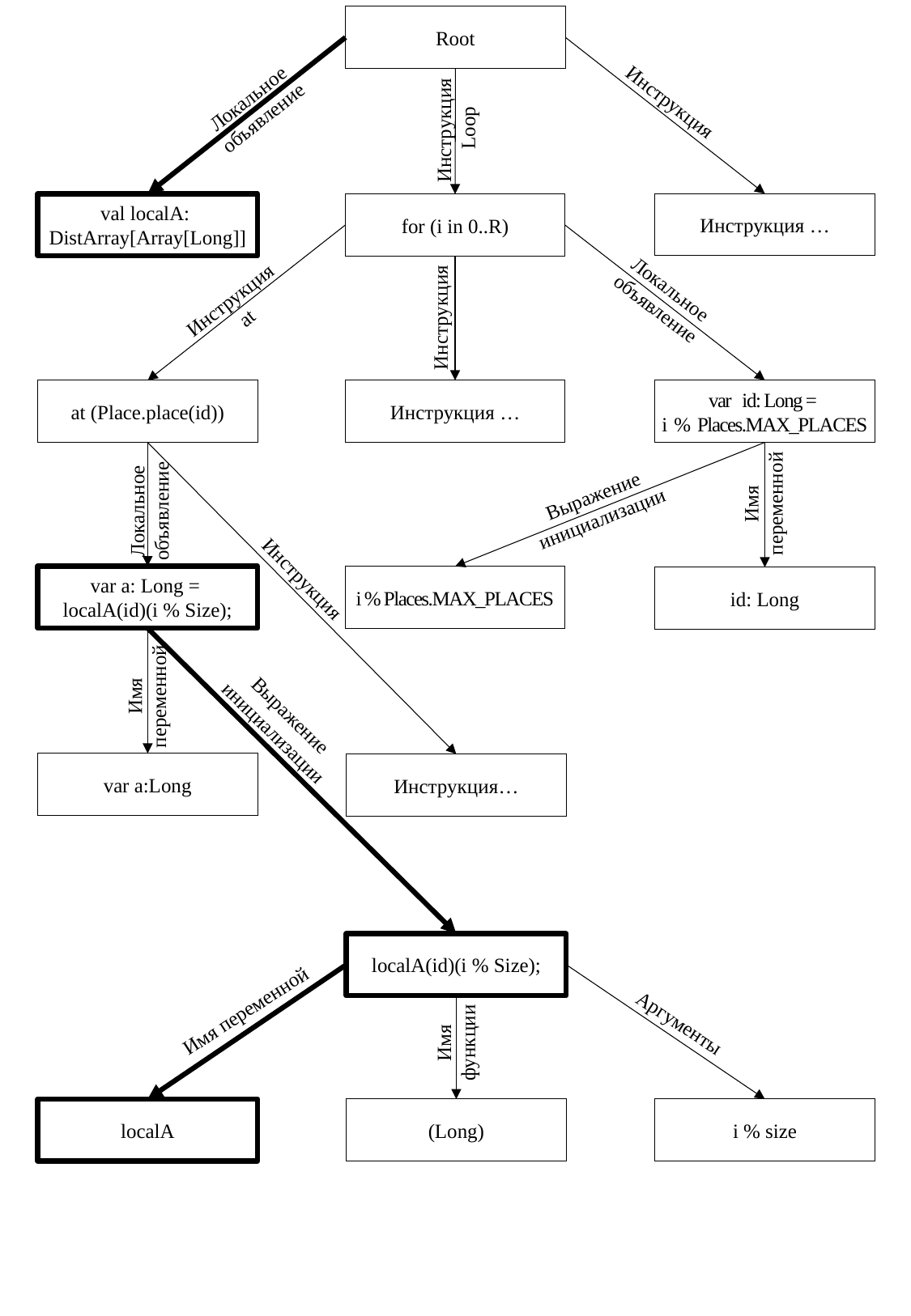

Root
Локальное
объявление
Инструкция
Инструкция
Loop
Инструкция …
val localA:
DistArray[Array[Long]]
for (i in 0..R)
Локальное
объявление
Инструкция
at
Инструкция
Инструкция …
var   id: Long =
i  %  Places.MAX_PLACES
at (Place.place(id))
Имя
переменной
Выражение
инициализации
Локальное
объявление
Инструкция
var a: Long =
localA(id)(i % Size);
i % Places.MAX_PLACES
id: Long
Имя
переменной
Выражение
инициализации
var a:Long
Инструкция…
localA(id)(i % Size);
Имя переменной
Аргументы
Имя
функции
localA
(Long)
i % size